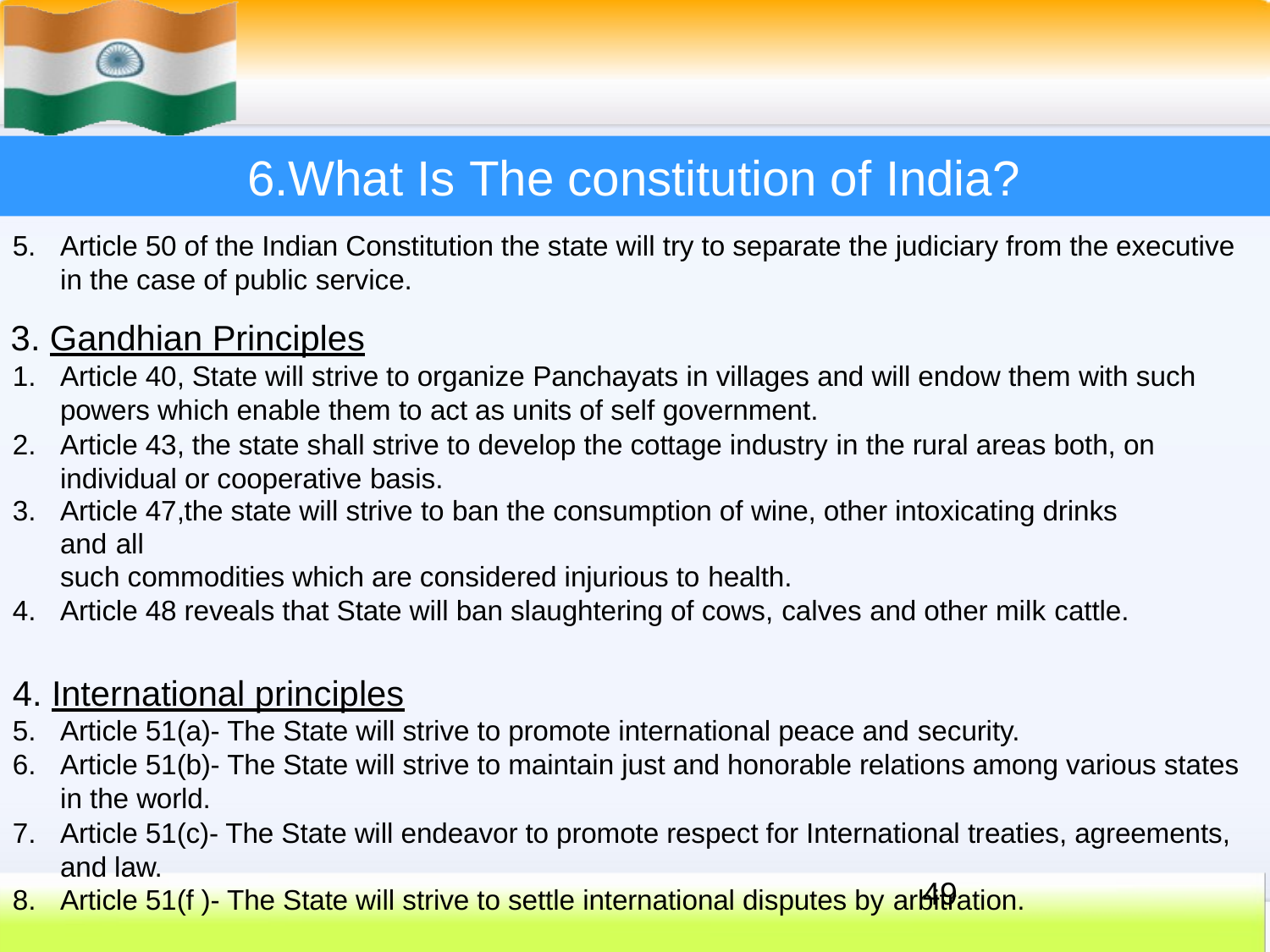

# 6.What Is The constitution of India?
5.	Article 50 of the Indian Constitution the state will try to separate the judiciary from the executive  in the case of public service.
3. Gandhian Principles
Article 40, State will strive to organize Panchayats in villages and will endow them with such  powers which enable them to act as units of self government.
Article 43, the state shall strive to develop the cottage industry in the rural areas both, on  individual or cooperative basis.
Article 47,the state will strive to ban the consumption of wine, other intoxicating drinks and all
such commodities which are considered injurious to health.
Article 48 reveals that State will ban slaughtering of cows, calves and other milk cattle.

4. International principles
Article 51(a)- The State will strive to promote international peace and security.
Article 51(b)- The State will strive to maintain just and honorable relations among various states  in the world.
Article 51(c)- The State will endeavor to promote respect for International treaties, agreements,  and law.
Article 51(f )- The State will strive to settle international disputes by arbitration.

49